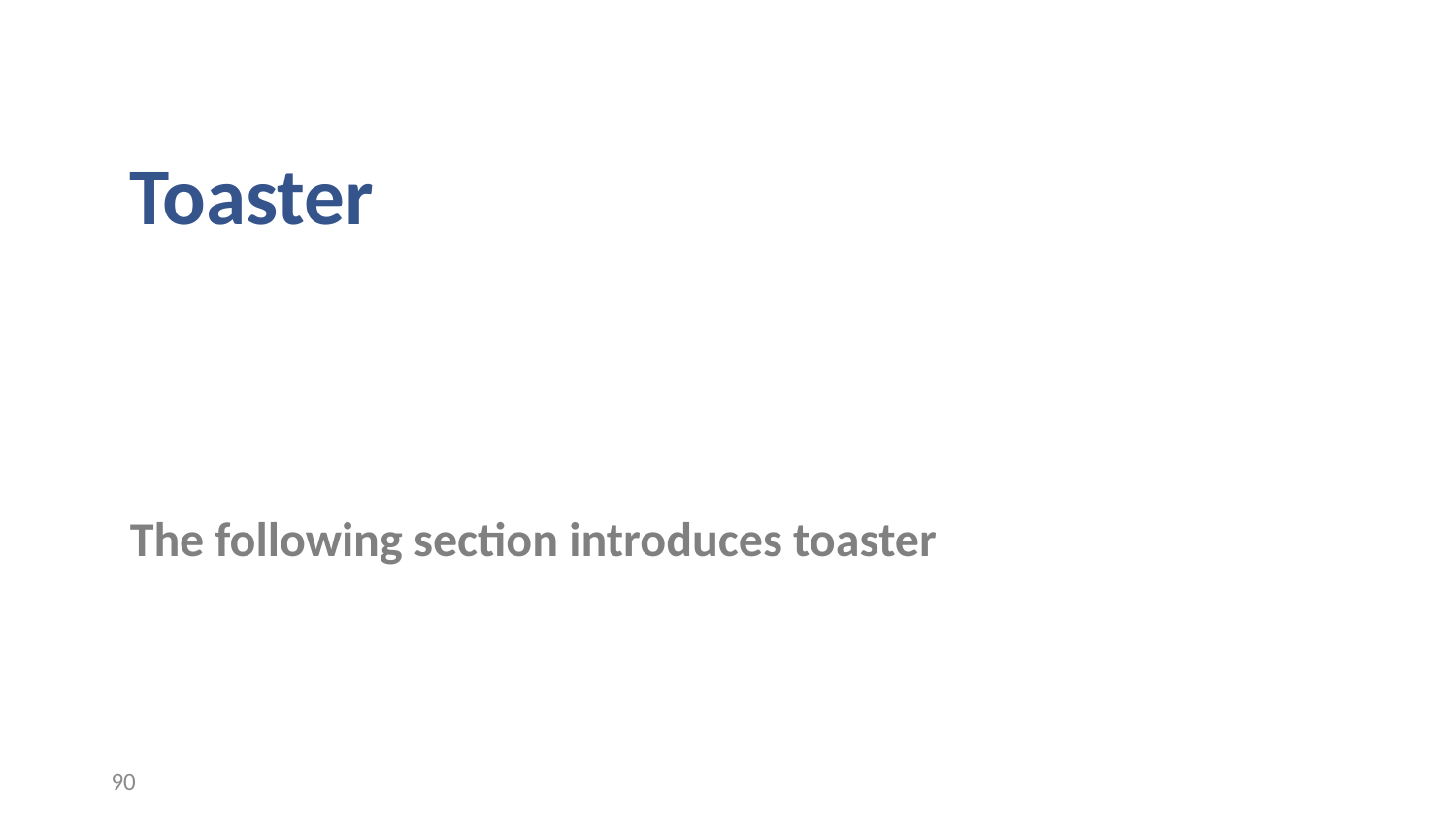

Toaster
The following section introduces toaster
90